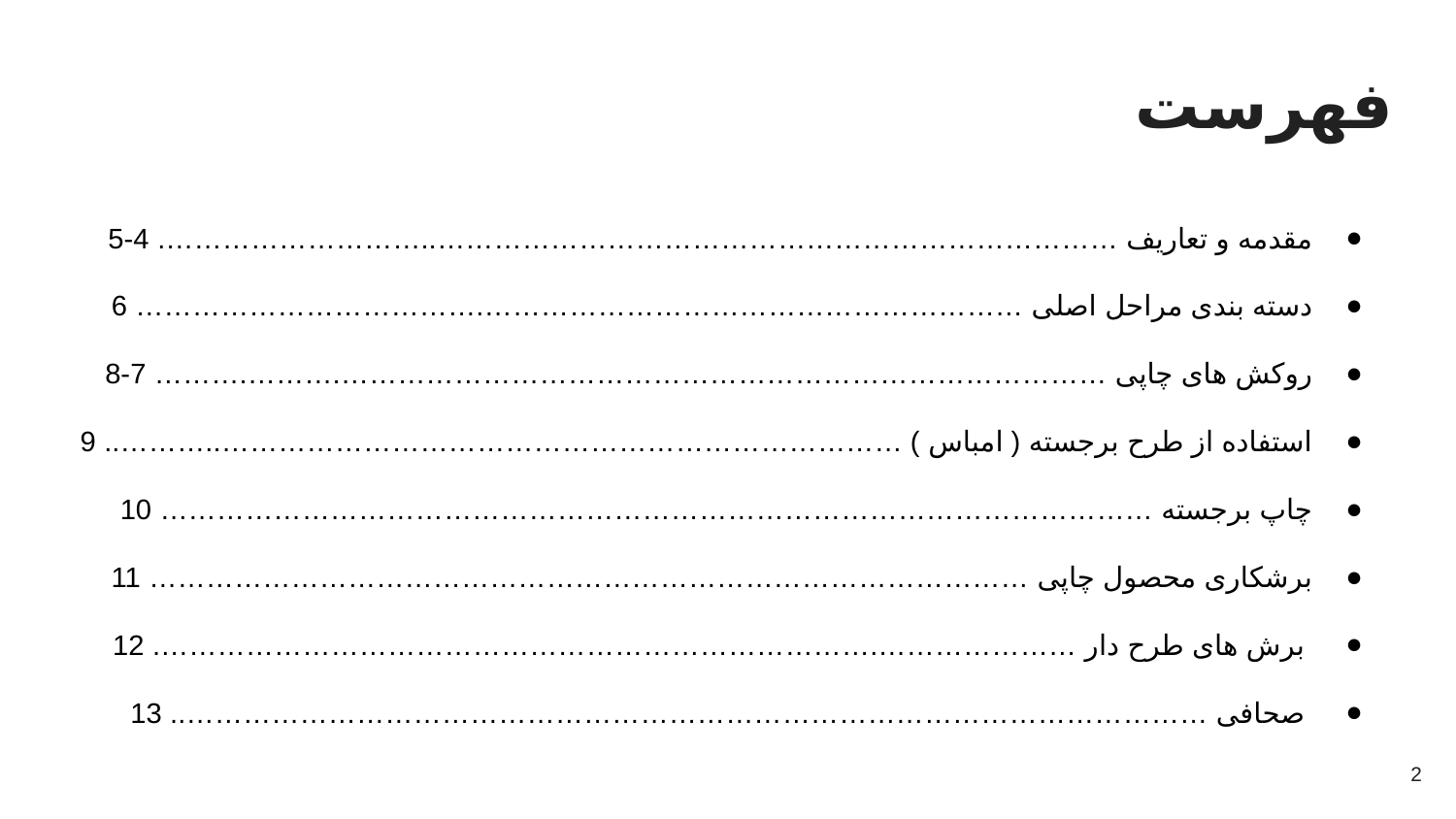

# فهرست
مقدمه و تعاریف ………………………………………………………………..………………………. 4-5
دسته بندی مراحل اصلی ………………………………………………….……………………………… 6
روکش های چاپی ……………………………………………………………………….……….……… 7-8
استفاده از طرح برجسته ( امباس ) ………………………………………………………………..……….. 9
چاپ برجسته …………………………………………………………………………………………… 10
برشکاری محصول چاپی ………………………………………………………………………………… 11
 برش های طرح دار ………………….…………………………………………………………………. 12
 صحافی ……………………………………………………………………………………………….. 13
2